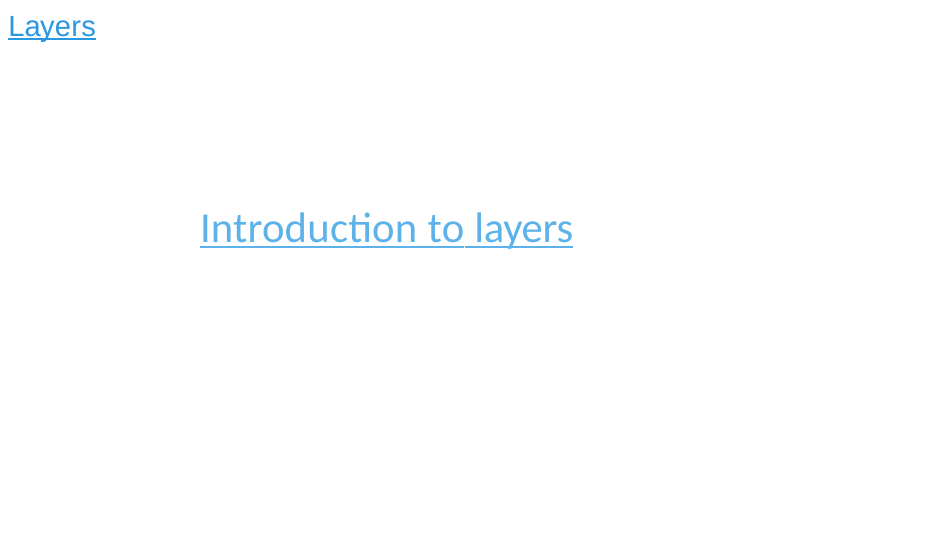

Layers
# Introduction to layers
128/300
Remake by Mao Huynh